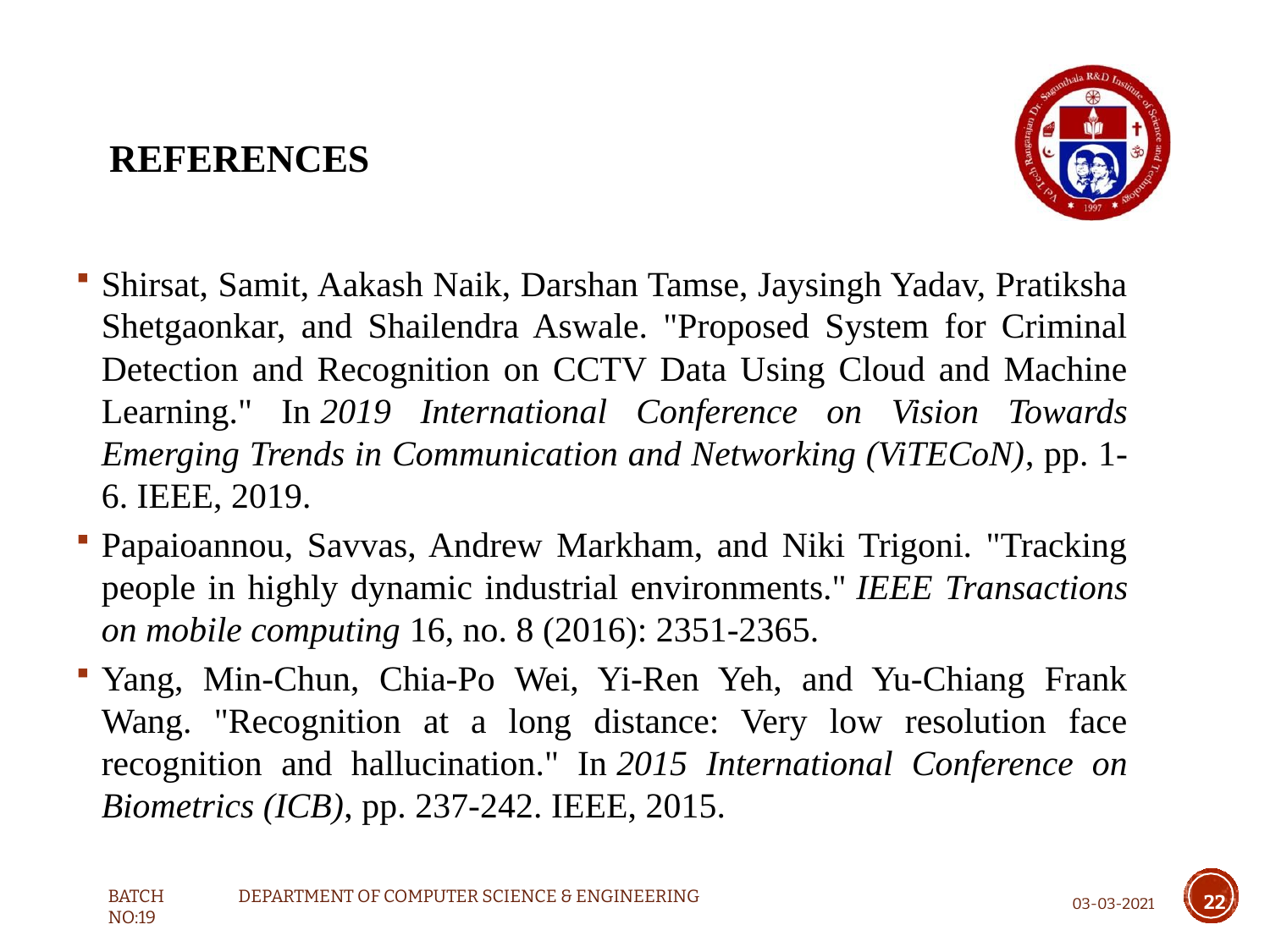

REFERENCES
Shirsat, Samit, Aakash Naik, Darshan Tamse, Jaysingh Yadav, Pratiksha Shetgaonkar, and Shailendra Aswale. "Proposed System for Criminal Detection and Recognition on CCTV Data Using Cloud and Machine Learning." In 2019 International Conference on Vision Towards Emerging Trends in Communication and Networking (ViTECoN), pp. 1-6. IEEE, 2019.
Papaioannou, Savvas, Andrew Markham, and Niki Trigoni. "Tracking people in highly dynamic industrial environments." IEEE Transactions on mobile computing 16, no. 8 (2016): 2351-2365.
Yang, Min-Chun, Chia-Po Wei, Yi-Ren Yeh, and Yu-Chiang Frank Wang. "Recognition at a long distance: Very low resolution face recognition and hallucination." In 2015 International Conference on Biometrics (ICB), pp. 237-242. IEEE, 2015.
03-03-2021	22
BATCH NO:19
DEPARTMENT OF COMPUTER SCIENCE & ENGINEERING